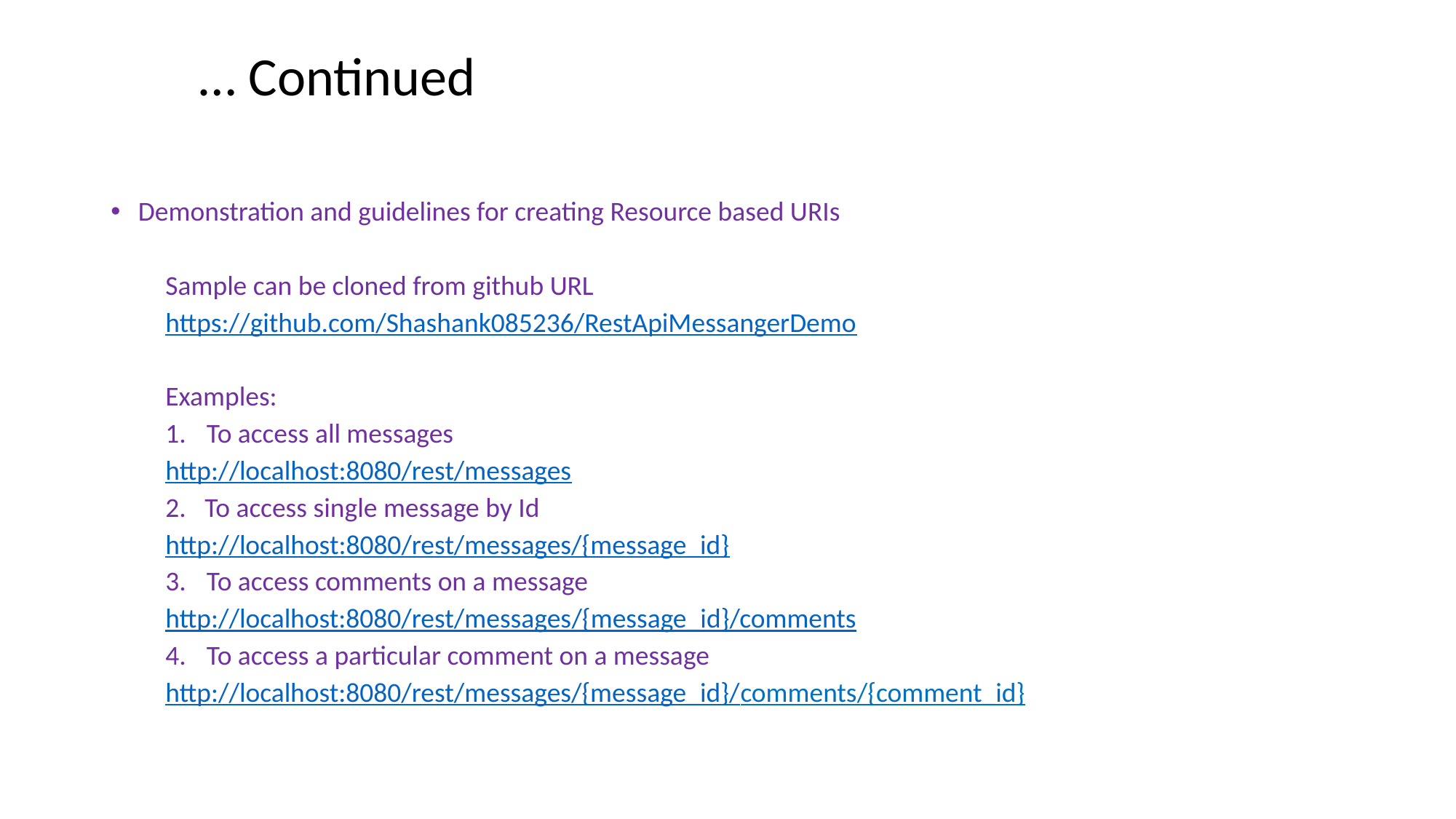

# … Continued

Demonstration and guidelines for creating Resource based URIs

Sample can be cloned from github URL
https://github.com/Shashank085236/RestApiMessangerDemo

Examples:
To access all messages
http://localhost:8080/rest/messages
2.   To access single message by Id
http://localhost:8080/rest/messages/{message_id}
To access comments on a message
http://localhost:8080/rest/messages/{message_id}/comments
To access a particular comment on a message
http://localhost:8080/rest/messages/{message_id}/comments/{comment_id}